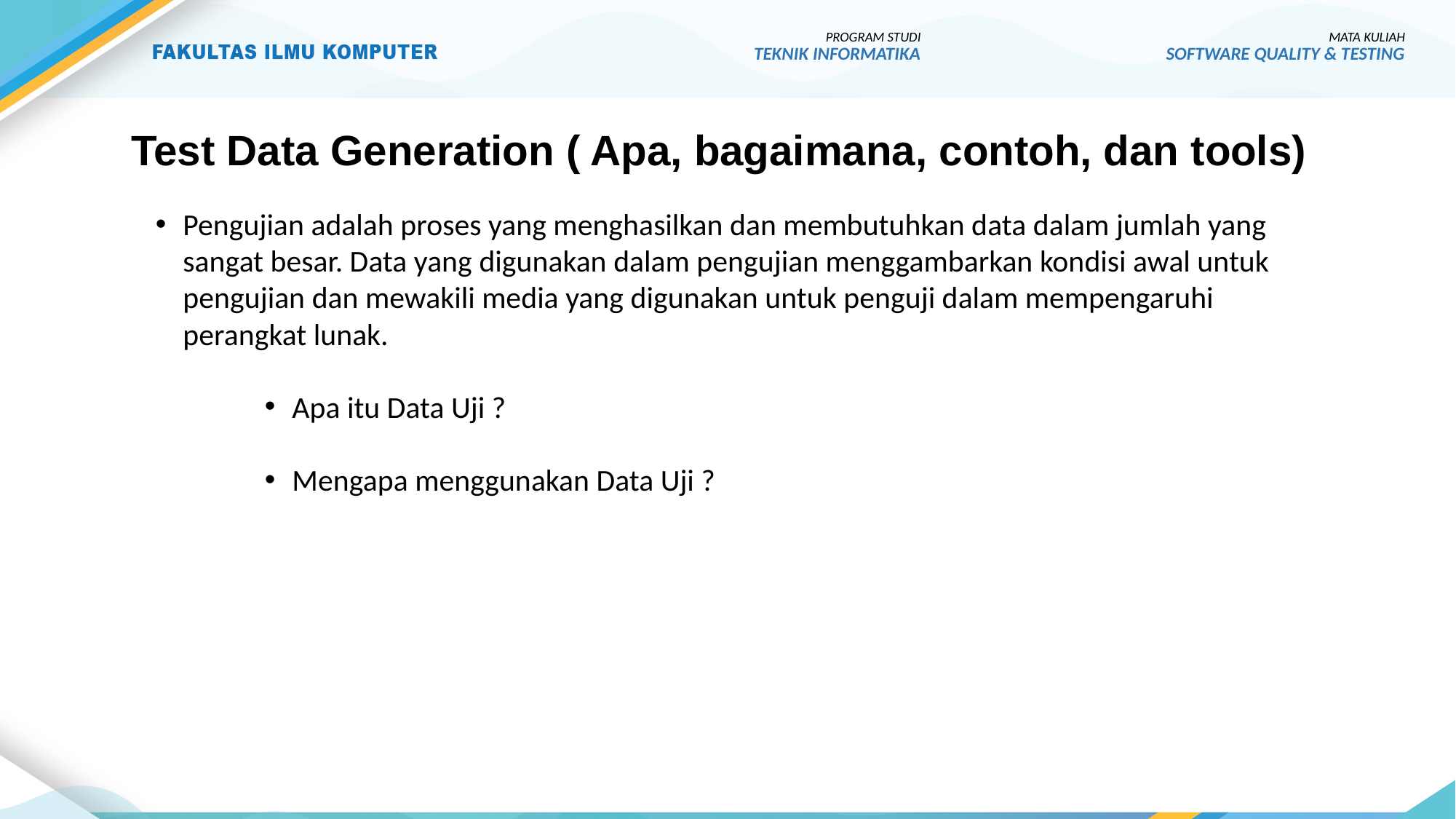

PROGRAM STUDI
TEKNIK INFORMATIKA
MATA KULIAH
SOFTWARE QUALITY & TESTING

# Test Data Generation ( Apa, bagaimana, contoh, dan tools)
Pengujian adalah proses yang menghasilkan dan membutuhkan data dalam jumlah yang sangat besar. Data yang digunakan dalam pengujian menggambarkan kondisi awal untuk pengujian dan mewakili media yang digunakan untuk penguji dalam mempengaruhi perangkat lunak.

Apa itu Data Uji ?

Mengapa menggunakan Data Uji ?